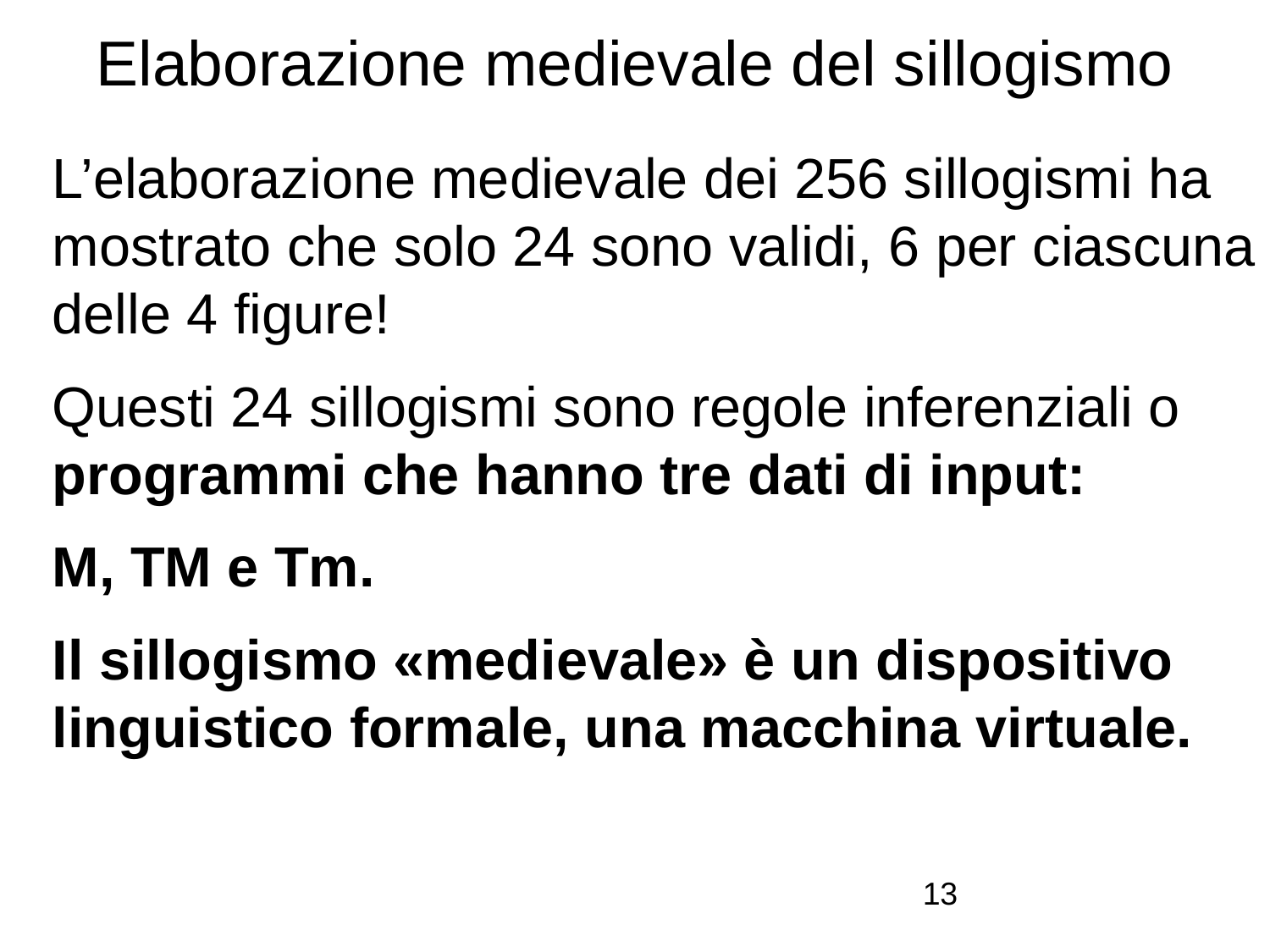

# Elaborazione medievale del sillogismo
L’elaborazione medievale dei 256 sillogismi ha mostrato che solo 24 sono validi, 6 per ciascuna delle 4 figure!
Questi 24 sillogismi sono regole inferenziali o programmi che hanno tre dati di input:
M, TM e Tm.
Il sillogismo «medievale» è un dispositivo linguistico formale, una macchina virtuale.
13